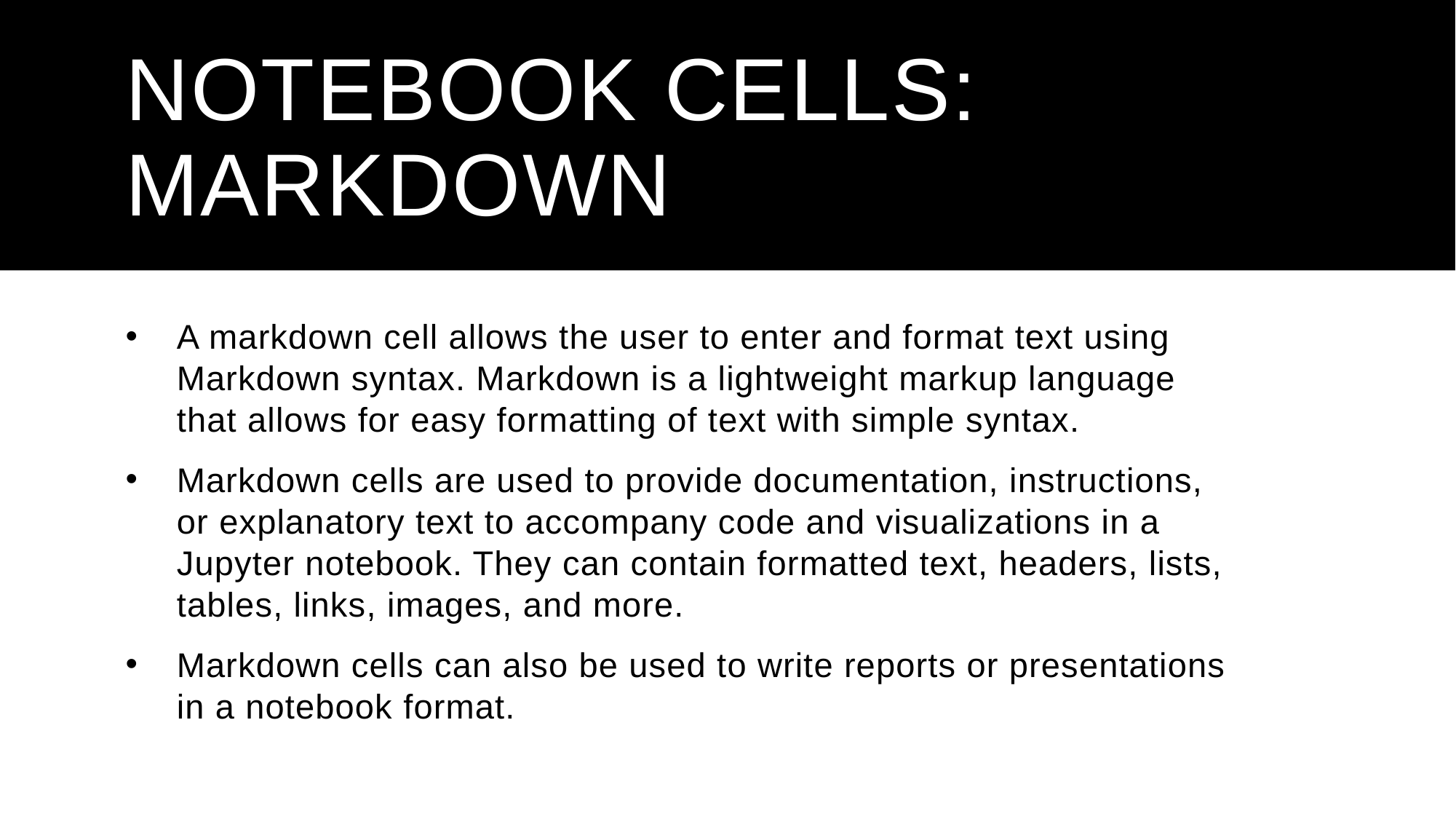

# Notebook cells: Markdown
A markdown cell allows the user to enter and format text using Markdown syntax. Markdown is a lightweight markup language that allows for easy formatting of text with simple syntax.
Markdown cells are used to provide documentation, instructions, or explanatory text to accompany code and visualizations in a Jupyter notebook. They can contain formatted text, headers, lists, tables, links, images, and more.
Markdown cells can also be used to write reports or presentations in a notebook format.